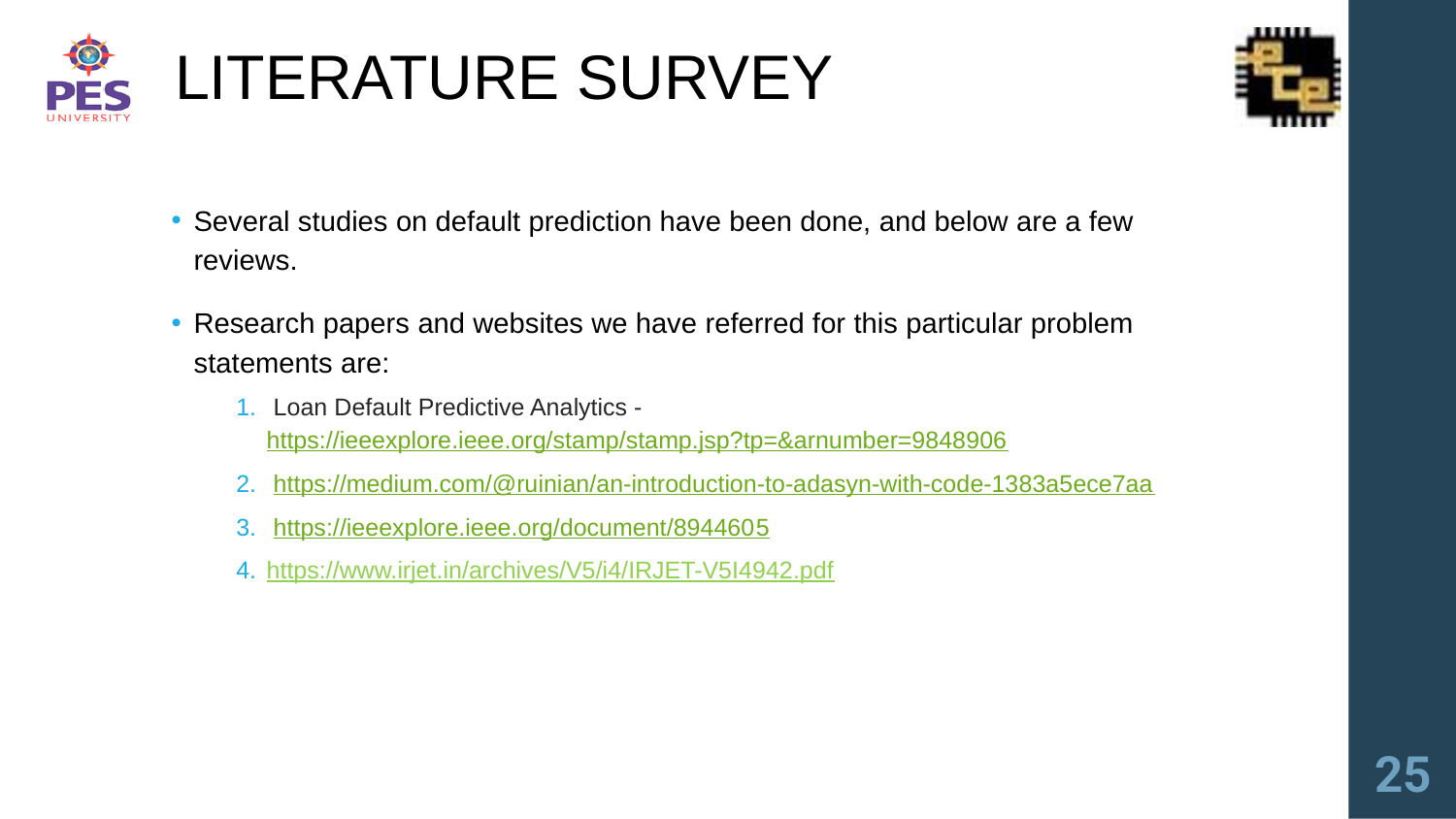

# LITERATURE SURVEY
Several studies on default prediction have been done, and below are a few reviews.
Research papers and websites we have referred for this particular problem statements are:
 Loan Default Predictive Analytics - https://ieeexplore.ieee.org/stamp/stamp.jsp?tp=&arnumber=9848906
 https://medium.com/@ruinian/an-introduction-to-adasyn-with-code-1383a5ece7aa
 https://ieeexplore.ieee.org/document/8944605
https://www.irjet.in/archives/V5/i4/IRJET-V5I4942.pdf
25